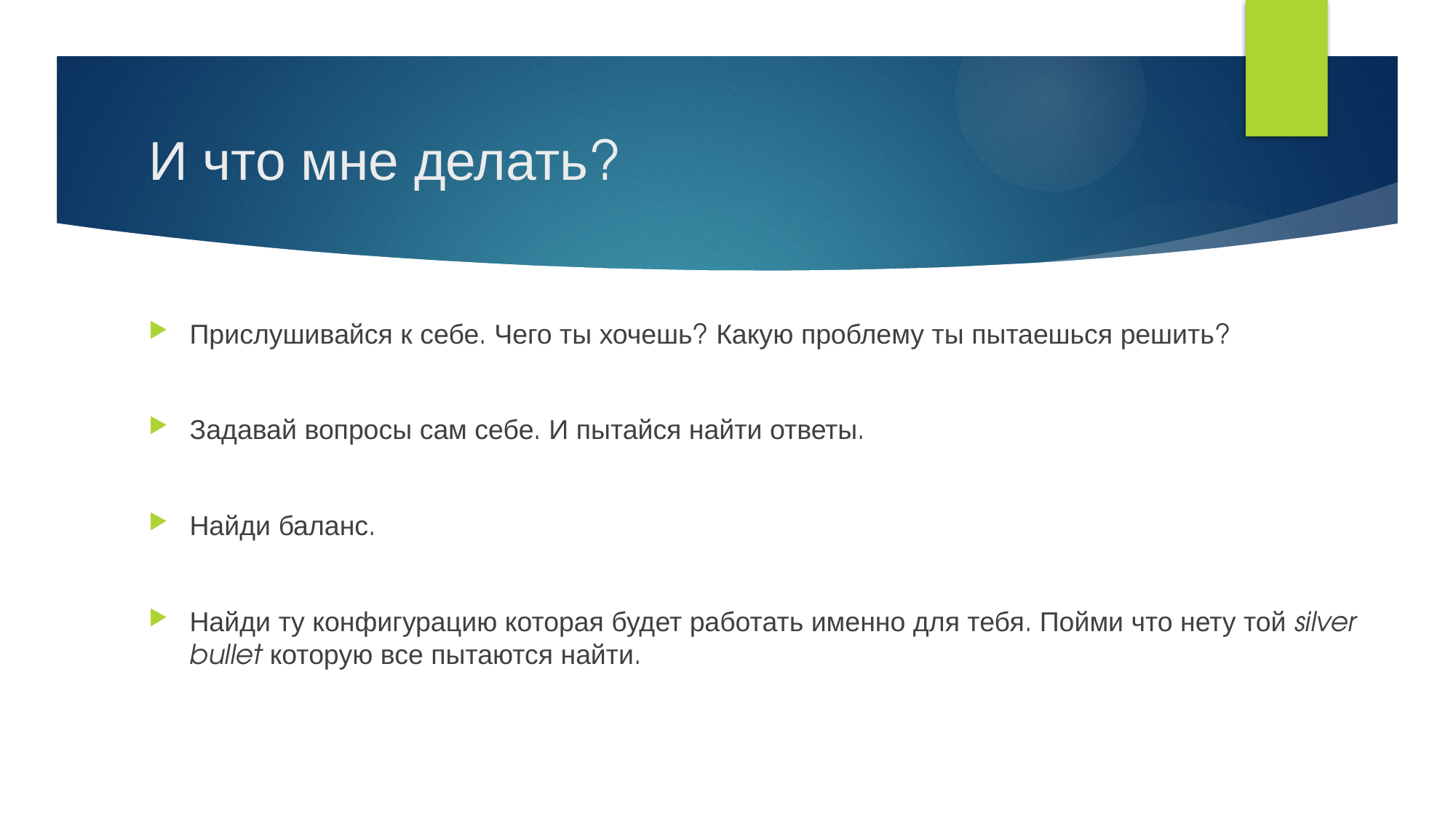

# И что мне делать?
Прислушивайся к себе. Чего ты хочешь? Какую проблему ты пытаешься решить?

Задавай вопросы сам себе. И пытайся найти ответы.

Найди баланс.

Найди ту конфигурацию которая будет работать именно для тебя. Пойми что нету той silver bullet которую все пытаются найти.